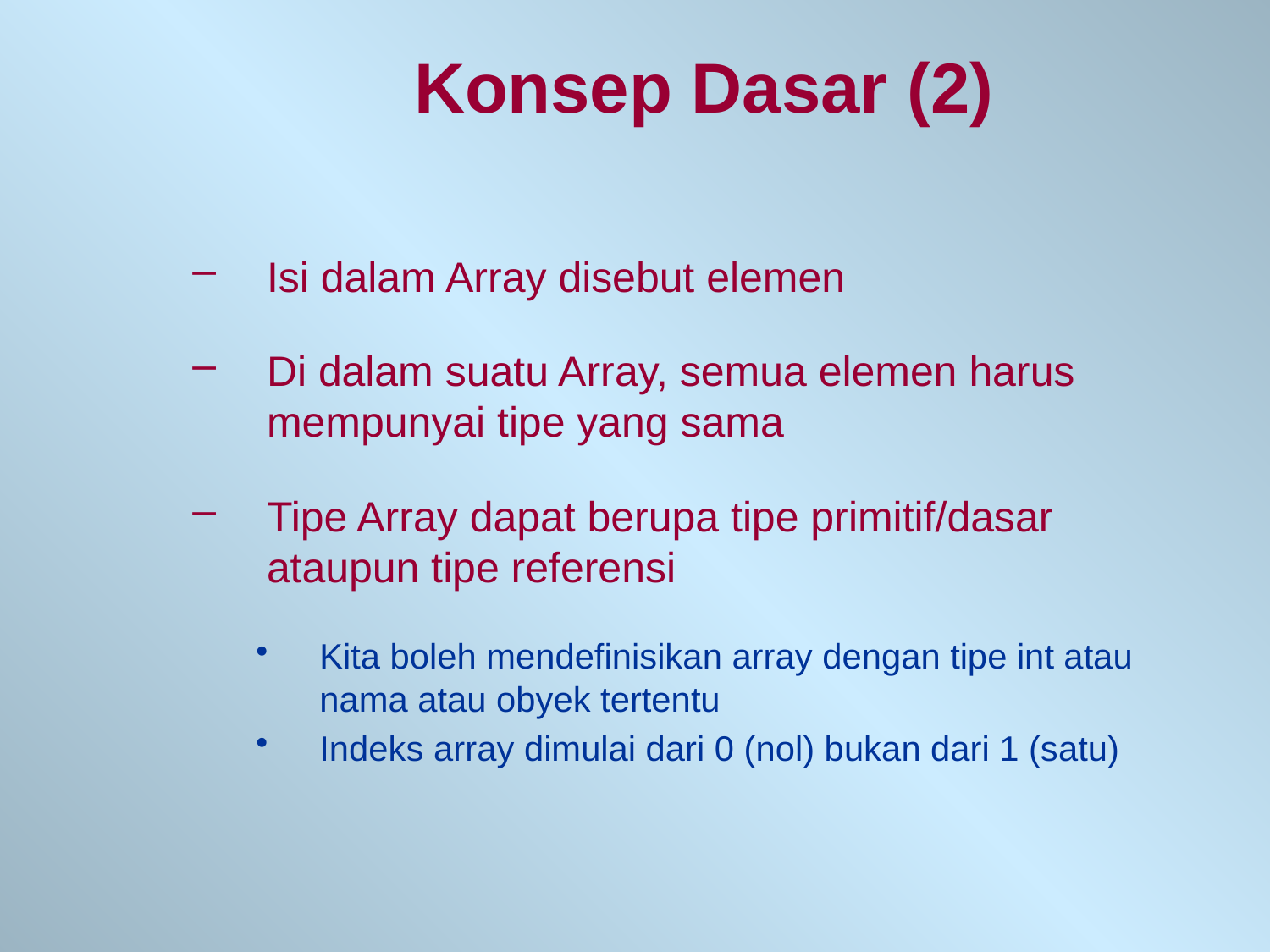

# Konsep Dasar (2)
Isi dalam Array disebut elemen

Di dalam suatu Array, semua elemen harus mempunyai tipe yang sama

Tipe Array dapat berupa tipe primitif/dasar ataupun tipe referensi

Kita boleh mendefinisikan array dengan tipe int atau nama atau obyek tertentu
Indeks array dimulai dari 0 (nol) bukan dari 1 (satu)